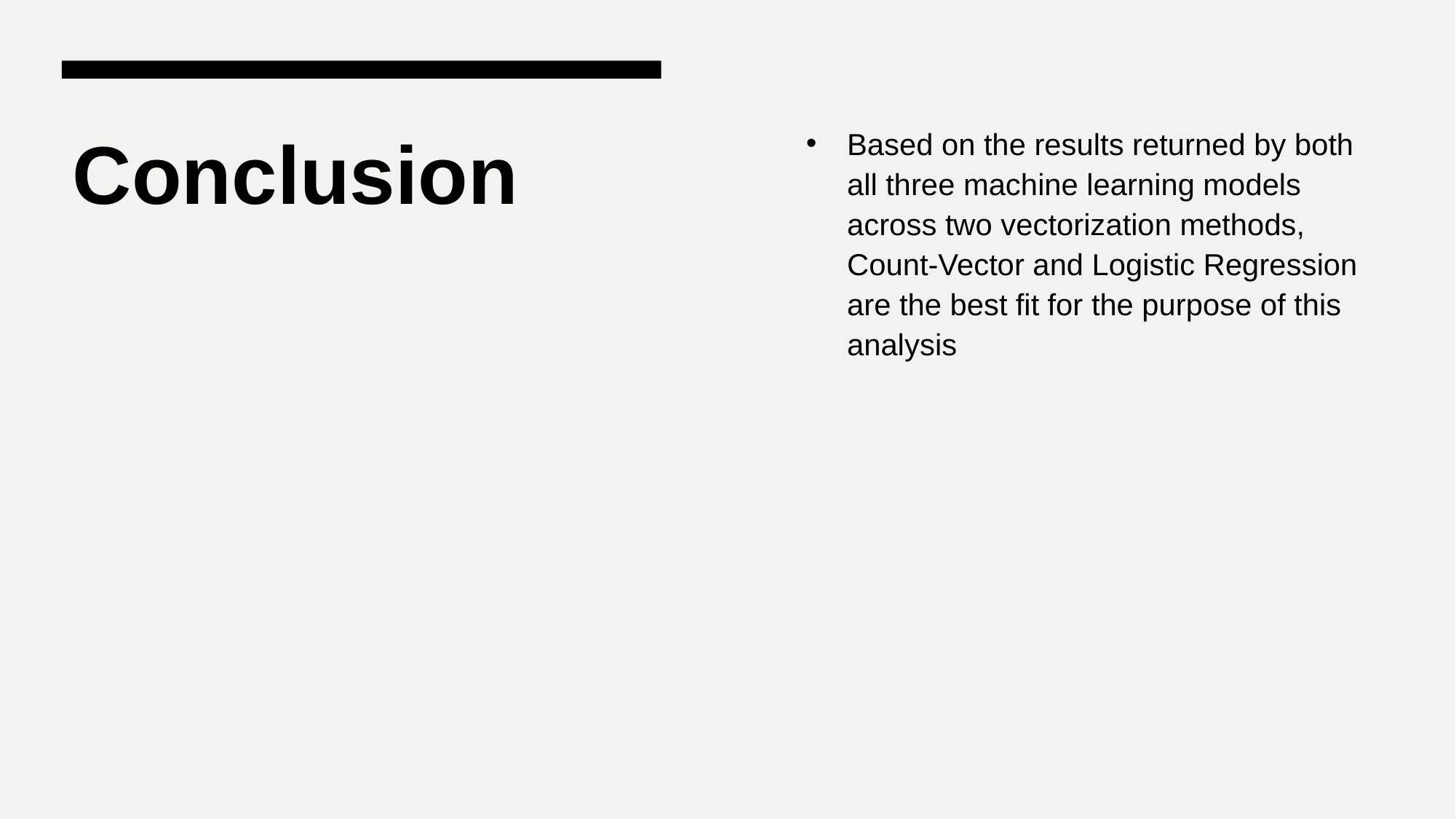

Based on the results returned by both all three machine learning models across two vectorization methods, Count-Vector and Logistic Regression are the best fit for the purpose of this analysis

# Conclusion